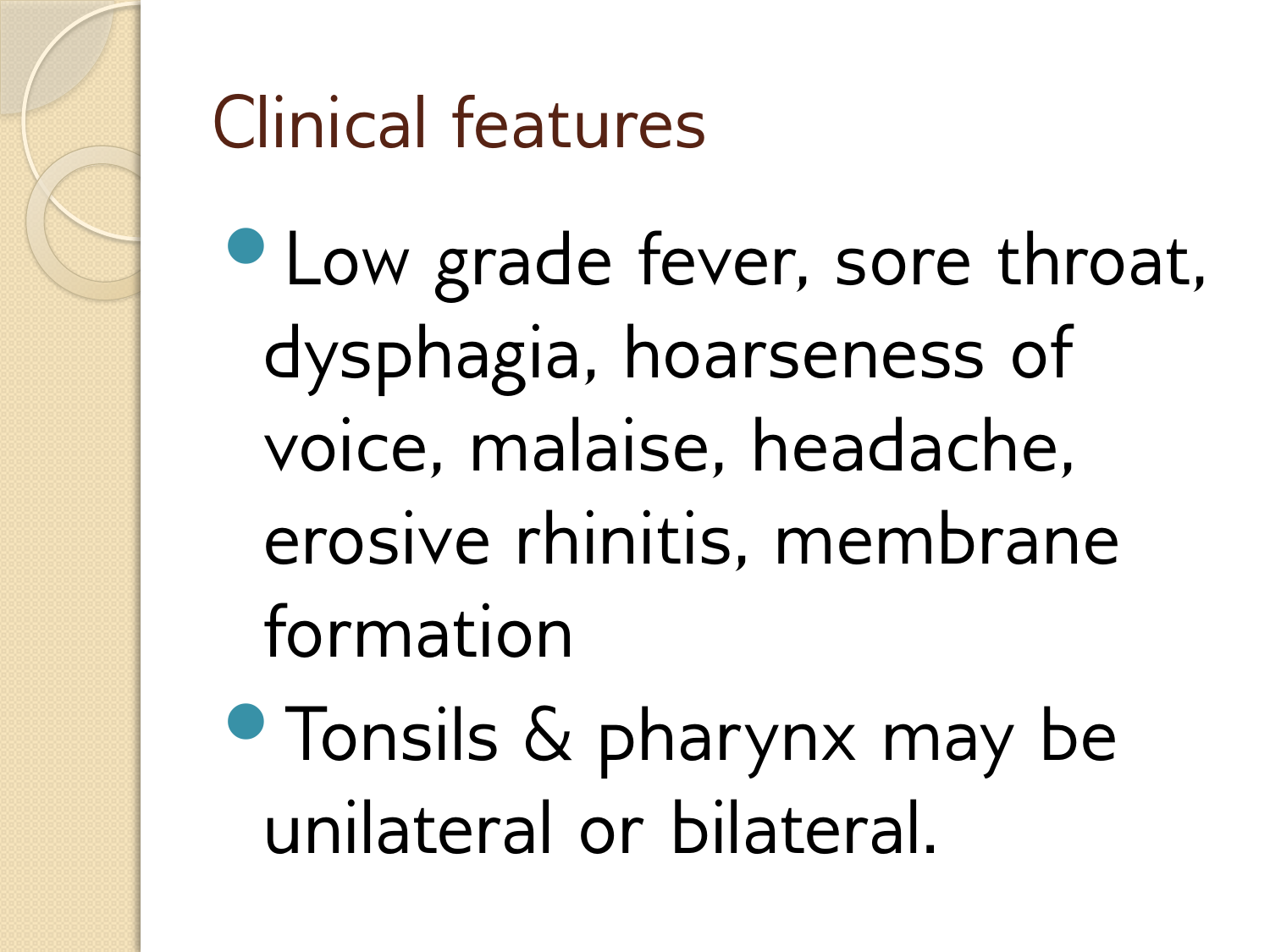

# Clinical features
Low grade fever, sore throat, dysphagia, hoarseness of voice, malaise, headache, erosive rhinitis, membrane formation
Tonsils & pharynx may be unilateral or bilateral.